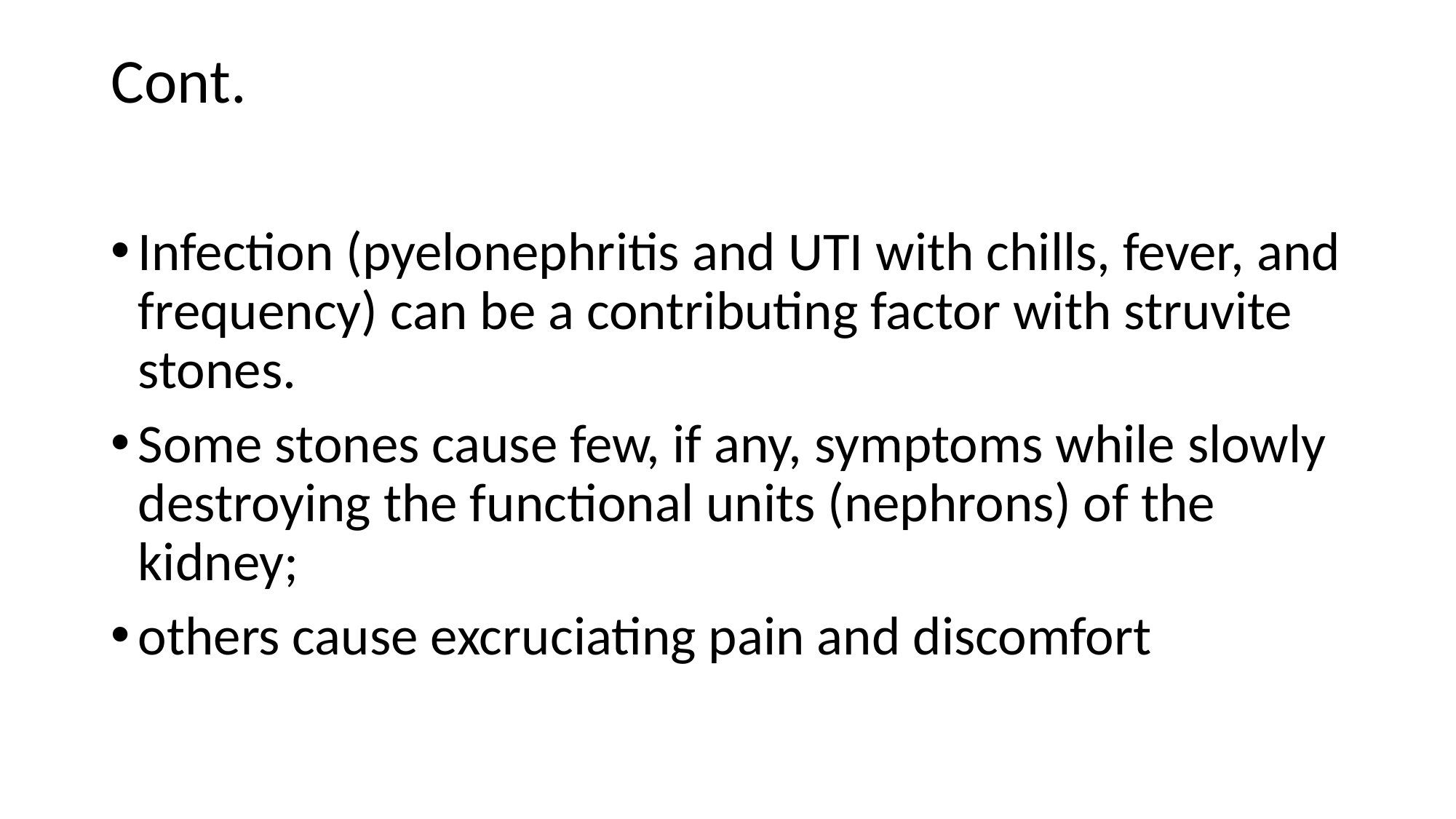

# Cont.
Infection (pyelonephritis and UTI with chills, fever, and frequency) can be a contributing factor with struvite stones.
Some stones cause few, if any, symptoms while slowly destroying the functional units (nephrons) of the kidney;
others cause excruciating pain and discomfort